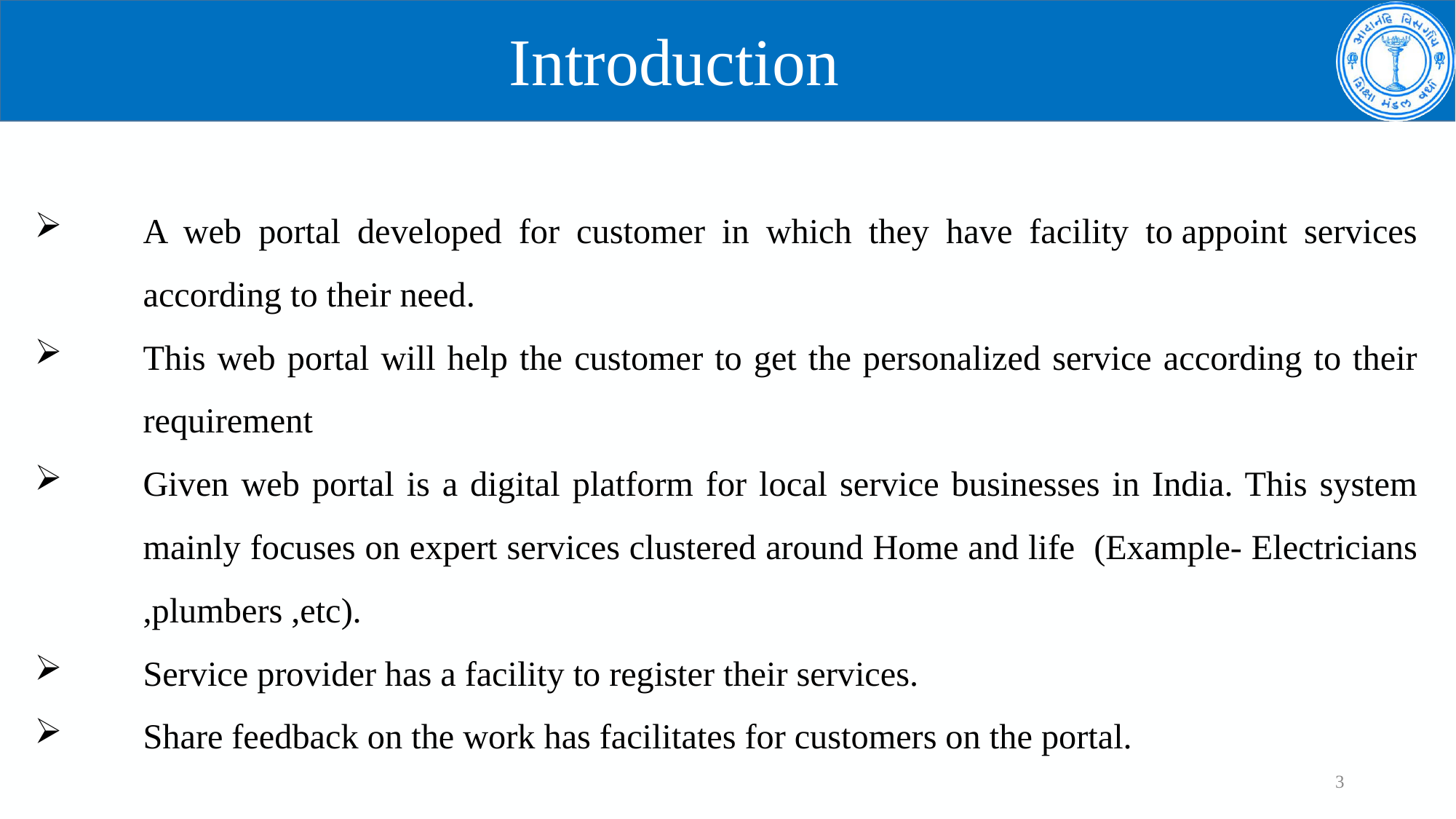

# Introduction
A web portal developed for customer in which they have facility to appoint services according to their need.
This web portal will help the customer to get the personalized service according to their requirement
Given web portal is a digital platform for local service businesses in India. This system mainly focuses on expert services clustered around Home and life  (Example- Electricians ,plumbers ,etc).
Service provider has a facility to register their services.
Share feedback on the work has facilitates for customers on the portal.

3